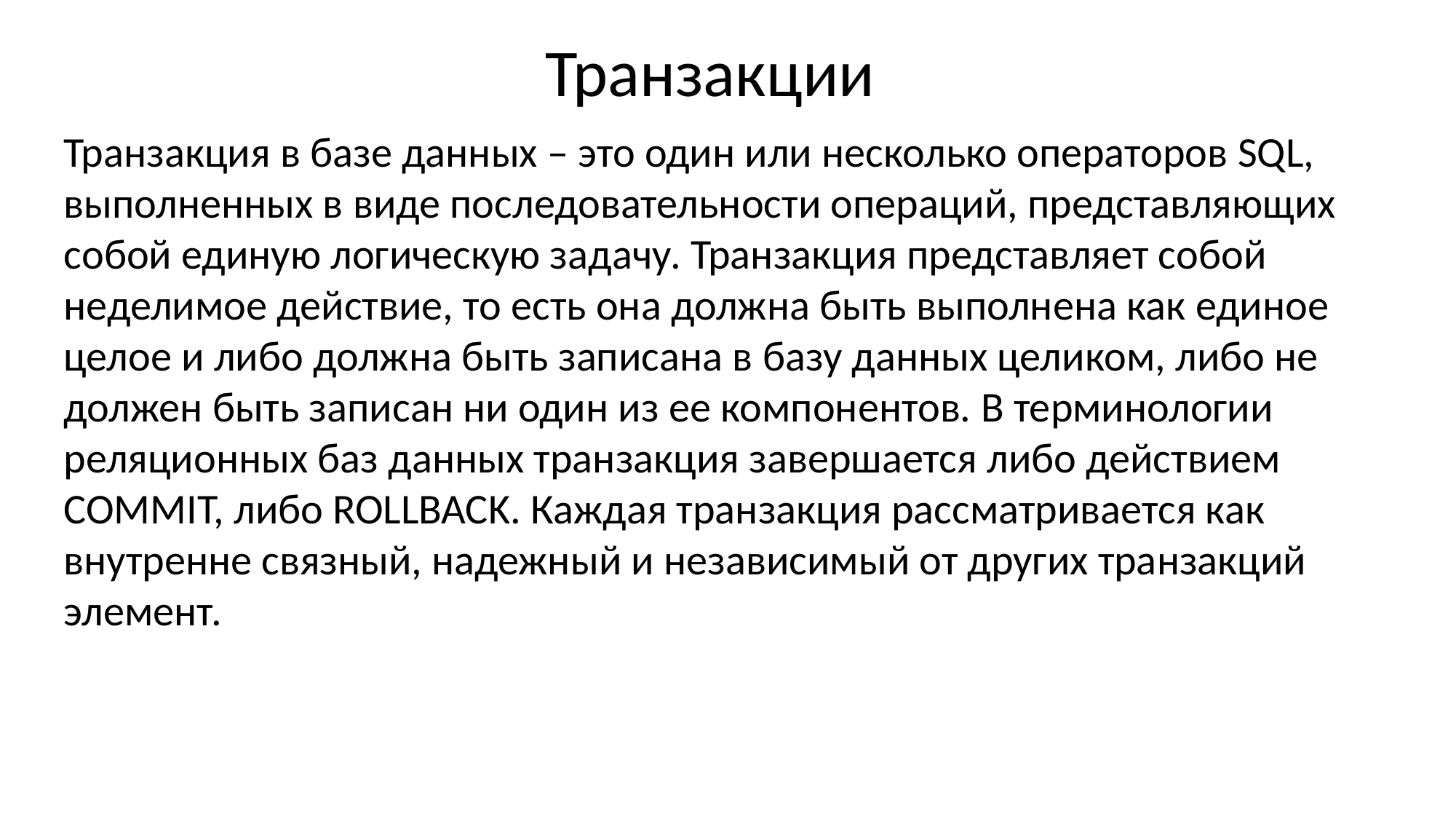

Транзакции
Транзакция в базе данных – это один или несколько операторов SQL, выполненных в виде последовательности операций, представляющих собой единую логическую задачу. Транзакция представляет собой неделимое действие, то есть она должна быть выполнена как единое целое и либо должна быть записана в базу данных целиком, либо не должен быть записан ни один из ее компонентов. В терминологии реляционных баз данных транзакция завершается либо действием COMMIT, либо ROLLBACK. Каждая транзакция рассматривается как внутренне связный, надежный и независимый от других транзакций элемент.